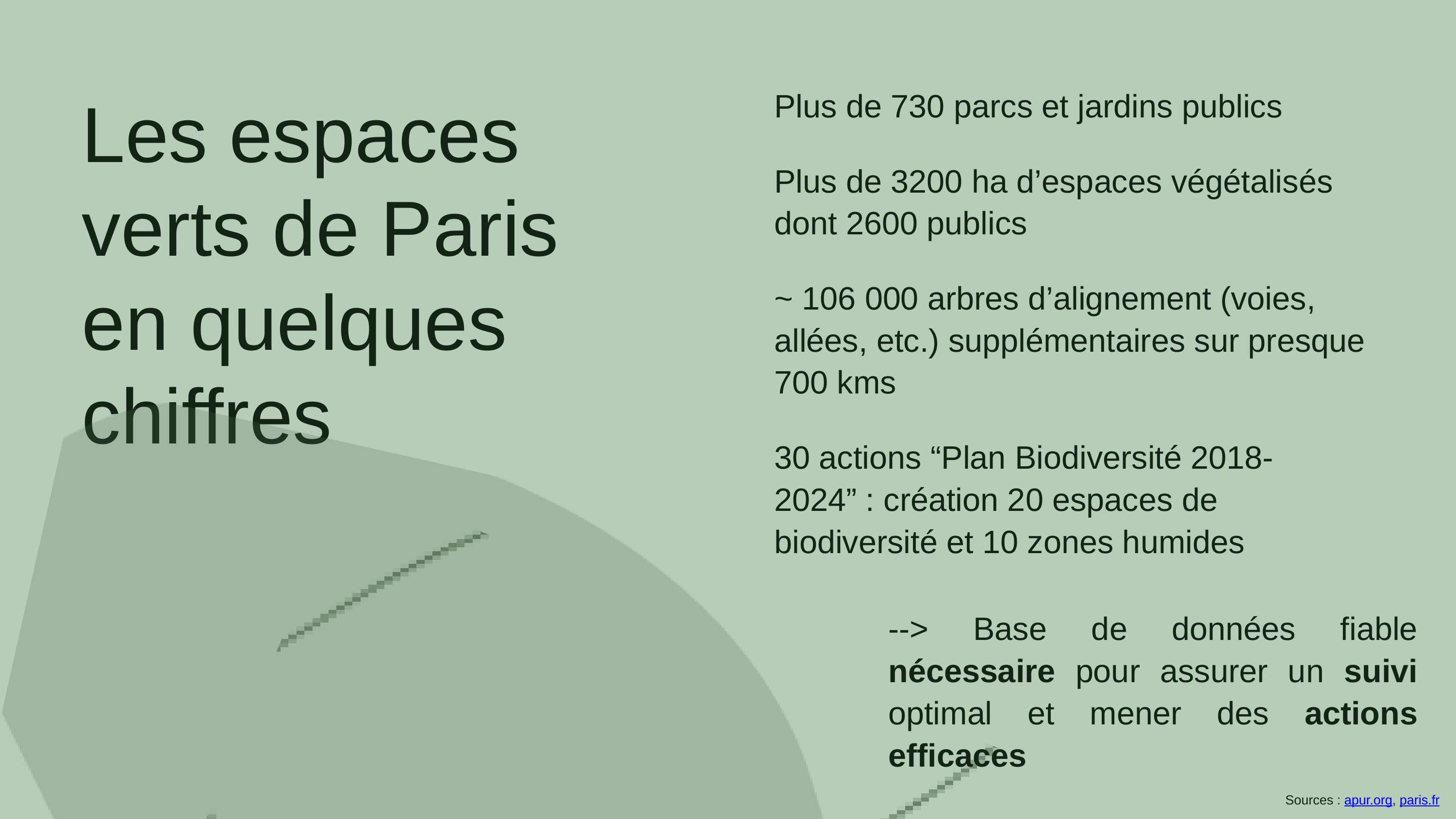

Plus de 730 parcs et jardins publics
Les espaces verts de Paris en quelques chiffres
Plus de 3200 ha d’espaces végétalisés dont 2600 publics
~ 106 000 arbres d’alignement (voies, allées, etc.) supplémentaires sur presque 700 kms

30 actions “Plan Biodiversité 2018-2024” : création 20 espaces de biodiversité et 10 zones humides

--> Base de données fiable nécessaire pour assurer un suivi optimal et mener des actions efficaces
Sources : apur.org, paris.fr